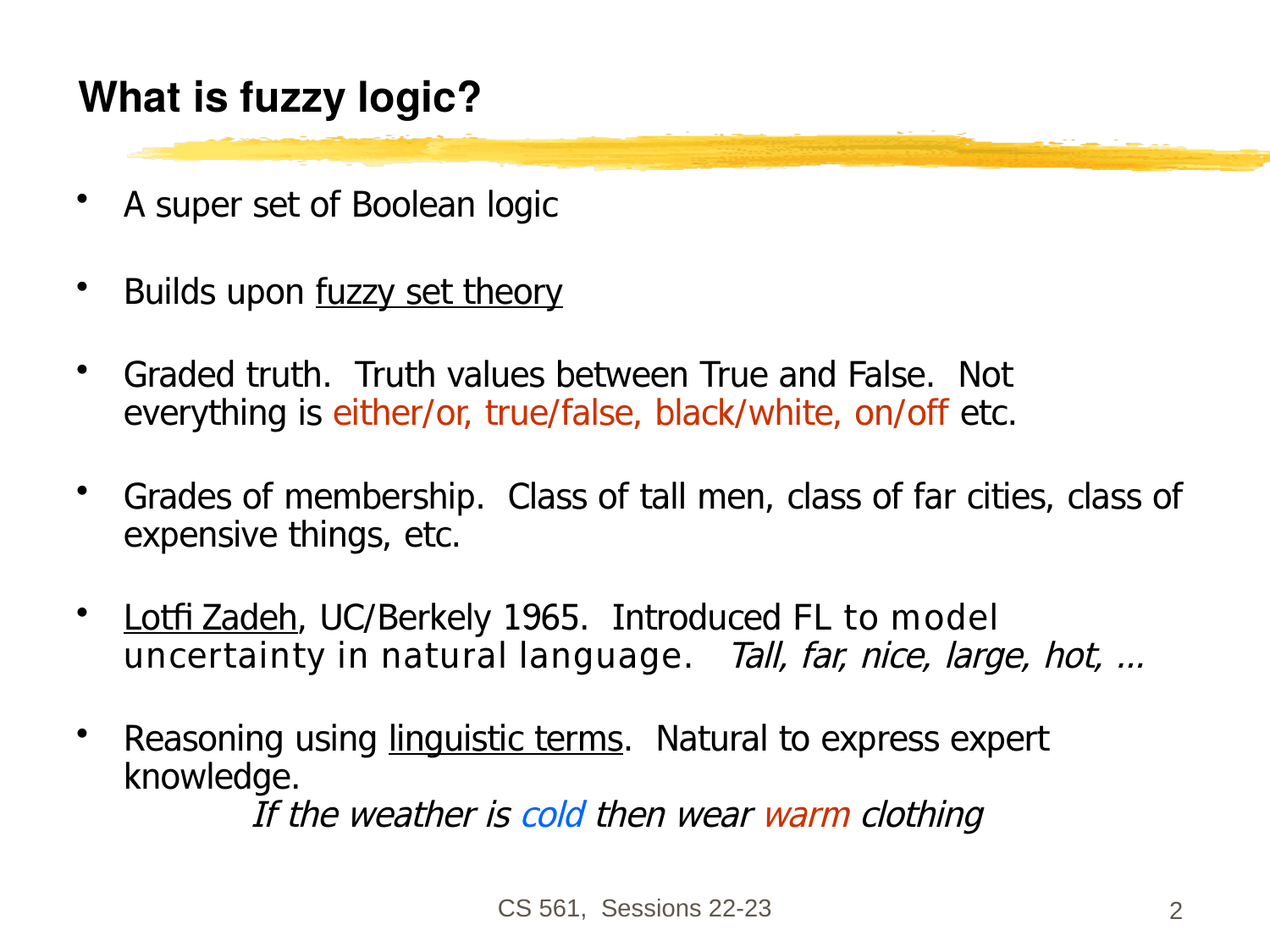

# What is fuzzy logic?
A super set of Boolean logic
Builds upon fuzzy set theory
Graded truth.  Truth values between True and False.  Not everything is either/or, true/false, black/white, on/off etc.
Grades of membership.  Class of tall men, class of far cities, class of expensive things, etc.
Lotfi Zadeh, UC/Berkely 1965.  Introduced FL to model uncertainty in natural language.   Tall, far, nice, large, hot, …
Reasoning using linguistic terms.  Natural to express expert knowledge.
	If the weather is cold then wear warm clothing
CS 561,  Sessions 22-23
2